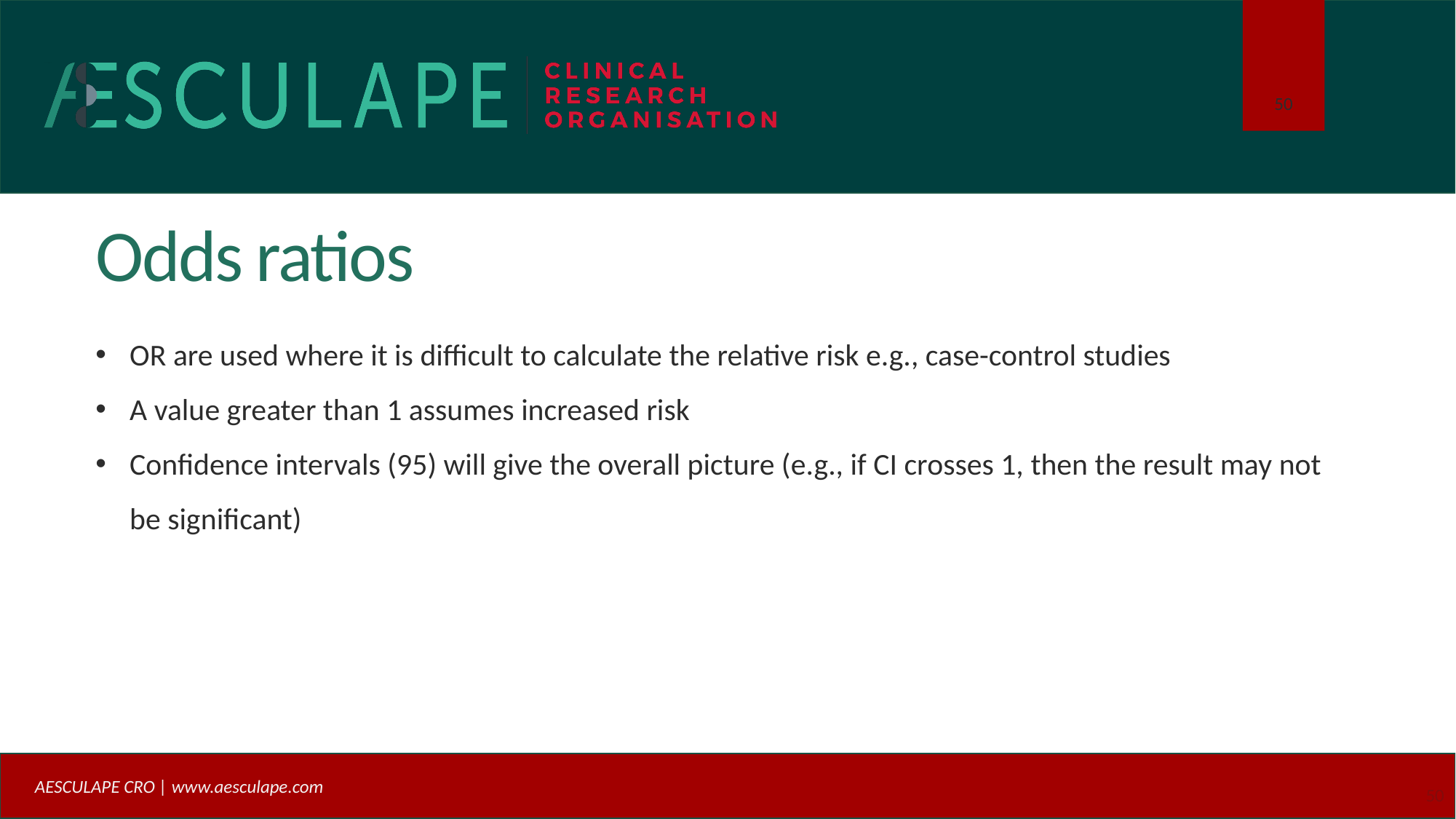

# Odds ratios
OR are used where it is difficult to calculate the relative risk e.g., case-control studies
A value greater than 1 assumes increased risk
Confidence intervals (95) will give the overall picture (e.g., if CI crosses 1, then the result may not be significant)
50